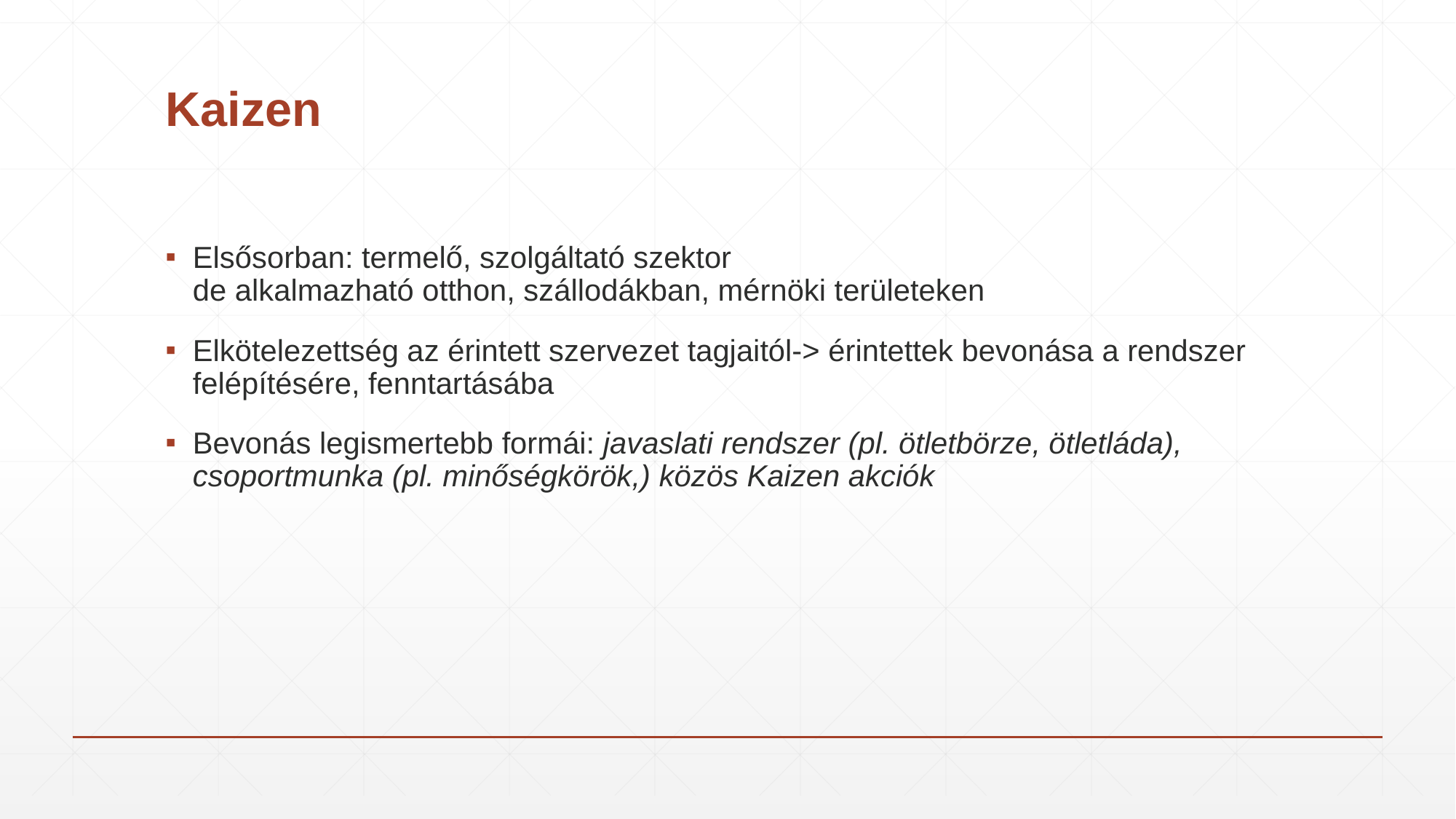

# Kaizen
Elsősorban: termelő, szolgáltató szektor
de alkalmazható otthon, szállodákban, mérnöki területeken
Elkötelezettség az érintett szervezet tagjaitól-> érintettek bevonása a rendszer felépítésére, fenntartásába
Bevonás legismertebb formái: javaslati rendszer (pl. ötletbörze, ötletláda), csoportmunka (pl. minőségkörök,) közös Kaizen akciók